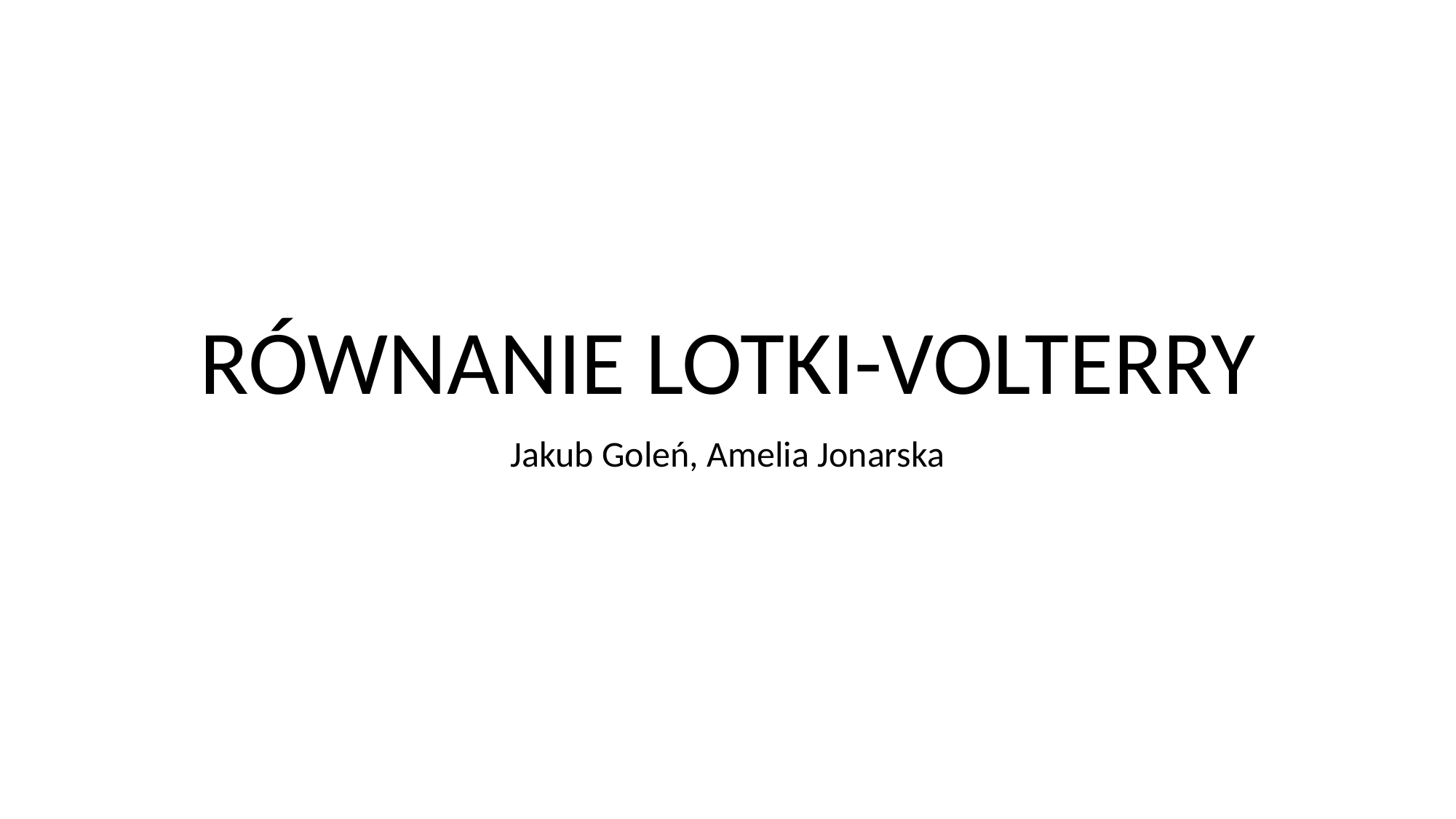

# RÓWNANIE LOTKI-VOLTERRY
Jakub Goleń, Amelia Jonarska